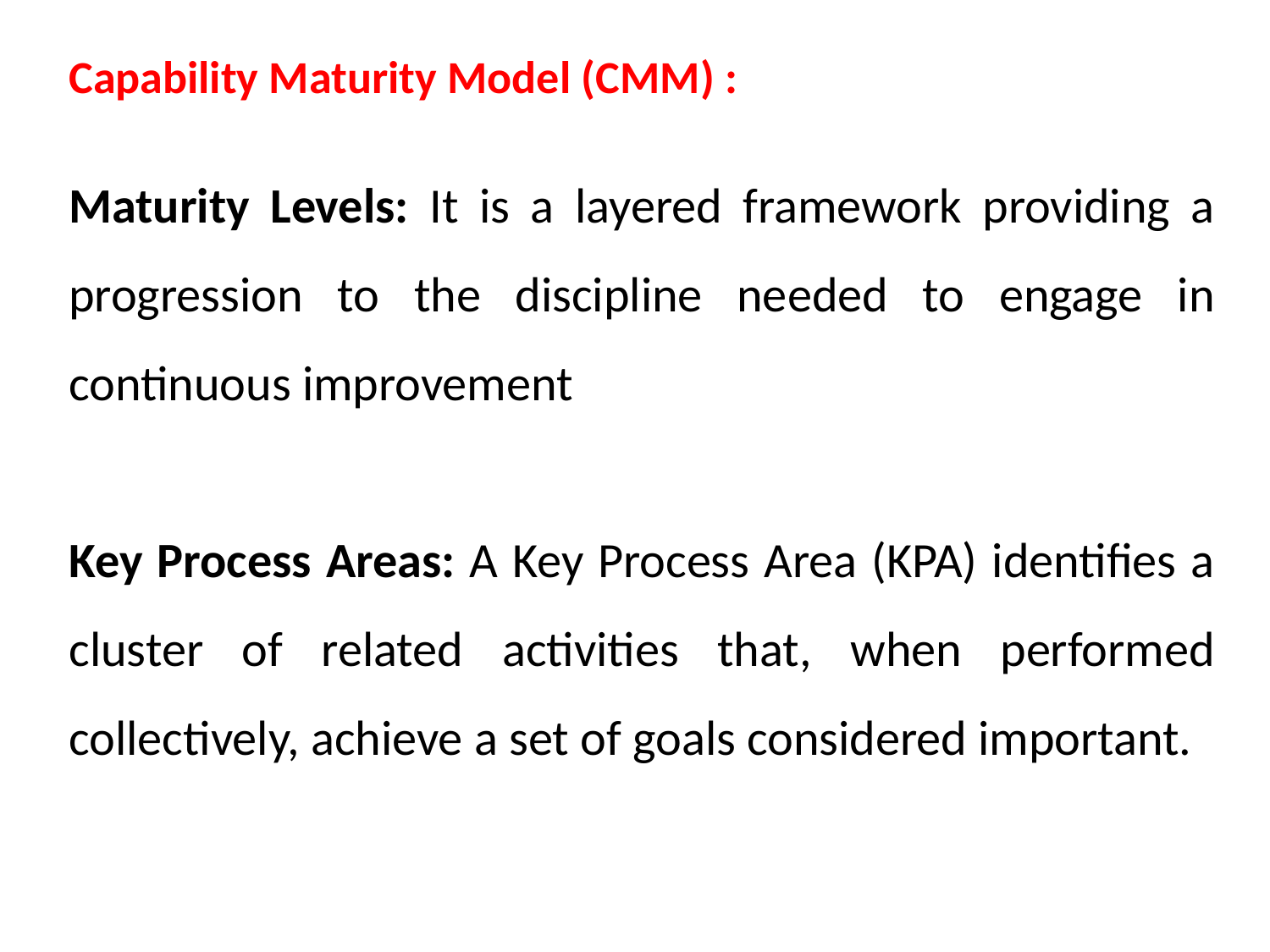

Capability Maturity Model (CMM) :
Maturity Levels: It is a layered framework providing a progression to the discipline needed to engage in continuous improvement

Key Process Areas: A Key Process Area (KPA) identifies a cluster of related activities that, when performed collectively, achieve a set of goals considered important.